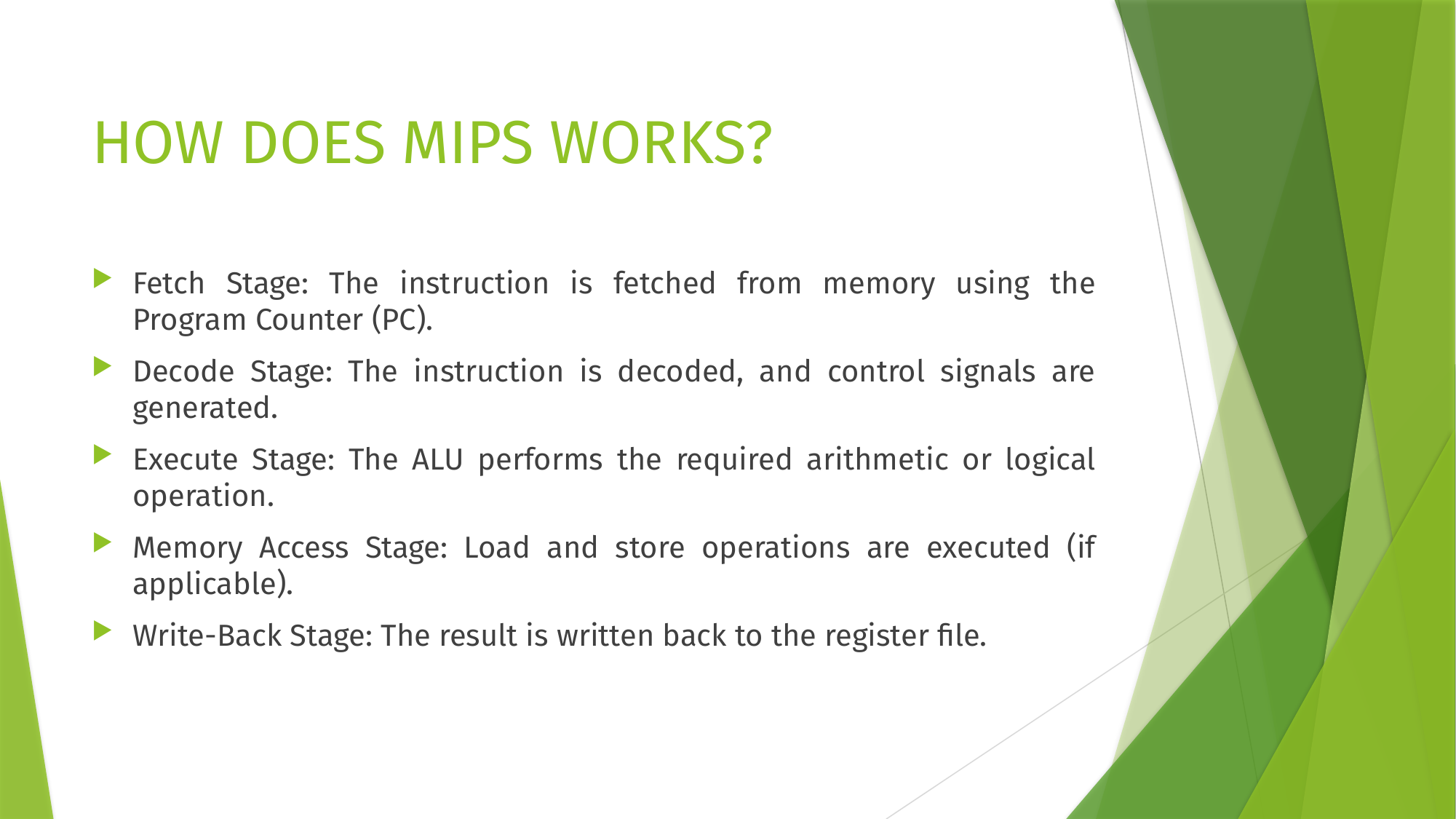

# HOW DOES MIPS WORKS?
Fetch Stage: The instruction is fetched from memory using the Program Counter (PC).
Decode Stage: The instruction is decoded, and control signals are generated.
Execute Stage: The ALU performs the required arithmetic or logical operation.
Memory Access Stage: Load and store operations are executed (if applicable).
Write-Back Stage: The result is written back to the register file.